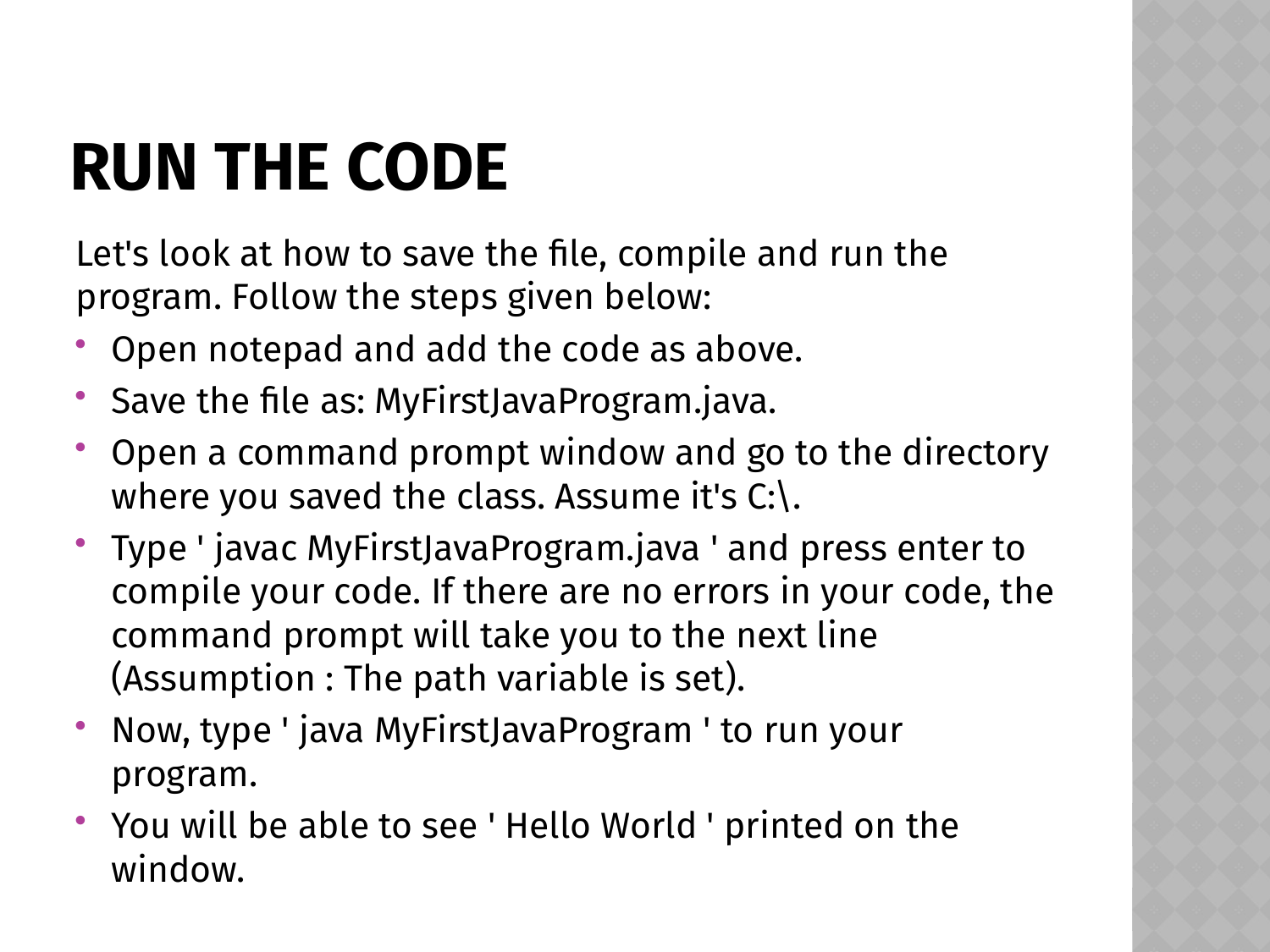

# Run the code
Let's look at how to save the file, compile and run the program. Follow the steps given below:
Open notepad and add the code as above.
Save the file as: MyFirstJavaProgram.java.
Open a command prompt window and go to the directory where you saved the class. Assume it's C:\.
Type ' javac MyFirstJavaProgram.java ' and press enter to compile your code. If there are no errors in your code, the command prompt will take you to the next line (Assumption : The path variable is set).
Now, type ' java MyFirstJavaProgram ' to run your program.
You will be able to see ' Hello World ' printed on the window.